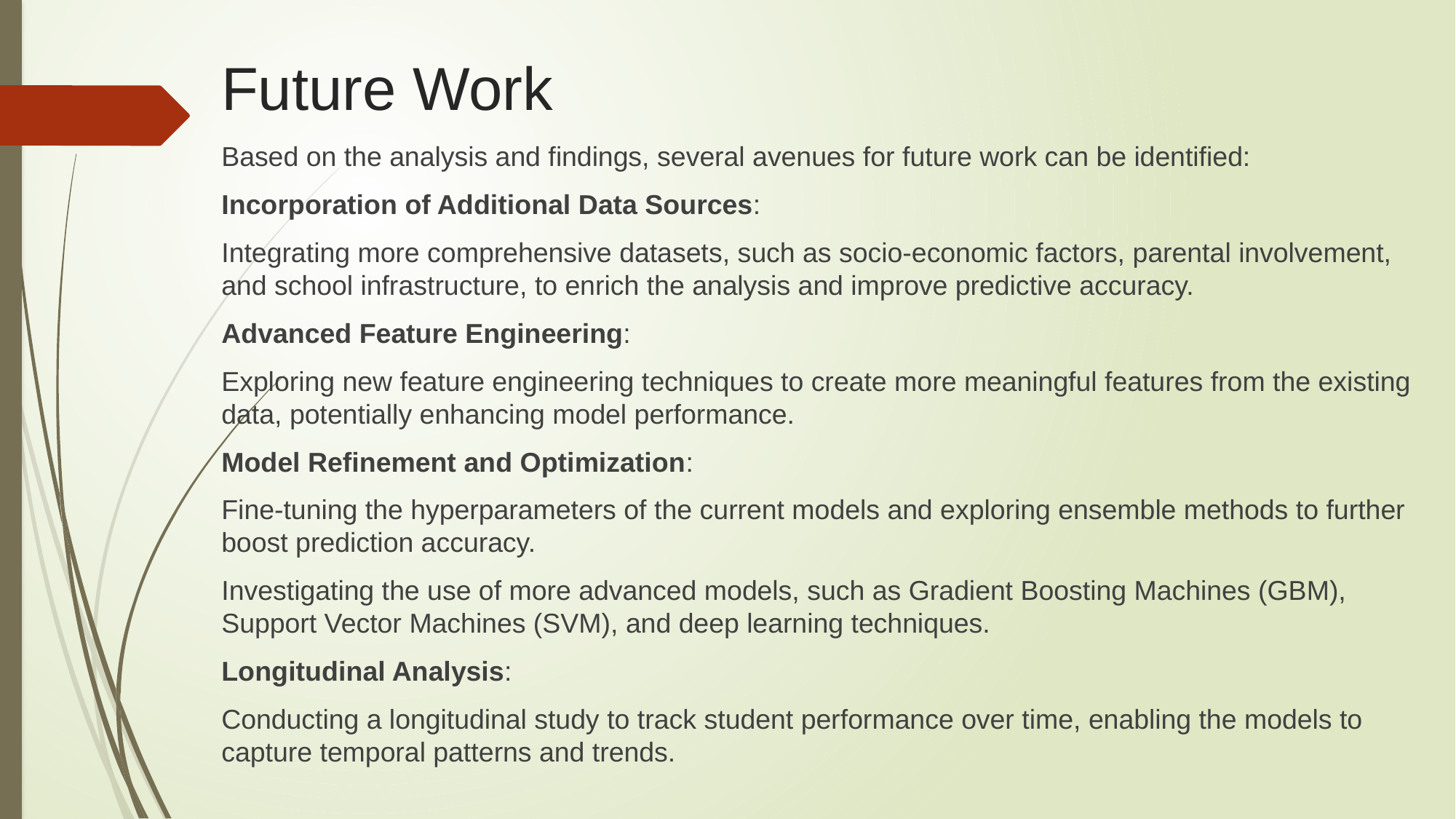

# Future Work
Based on the analysis and findings, several avenues for future work can be identified:
Incorporation of Additional Data Sources:
Integrating more comprehensive datasets, such as socio-economic factors, parental involvement, and school infrastructure, to enrich the analysis and improve predictive accuracy.
Advanced Feature Engineering:
Exploring new feature engineering techniques to create more meaningful features from the existing data, potentially enhancing model performance.
Model Refinement and Optimization:
Fine-tuning the hyperparameters of the current models and exploring ensemble methods to further boost prediction accuracy.
Investigating the use of more advanced models, such as Gradient Boosting Machines (GBM), Support Vector Machines (SVM), and deep learning techniques.
Longitudinal Analysis:
Conducting a longitudinal study to track student performance over time, enabling the models to capture temporal patterns and trends.